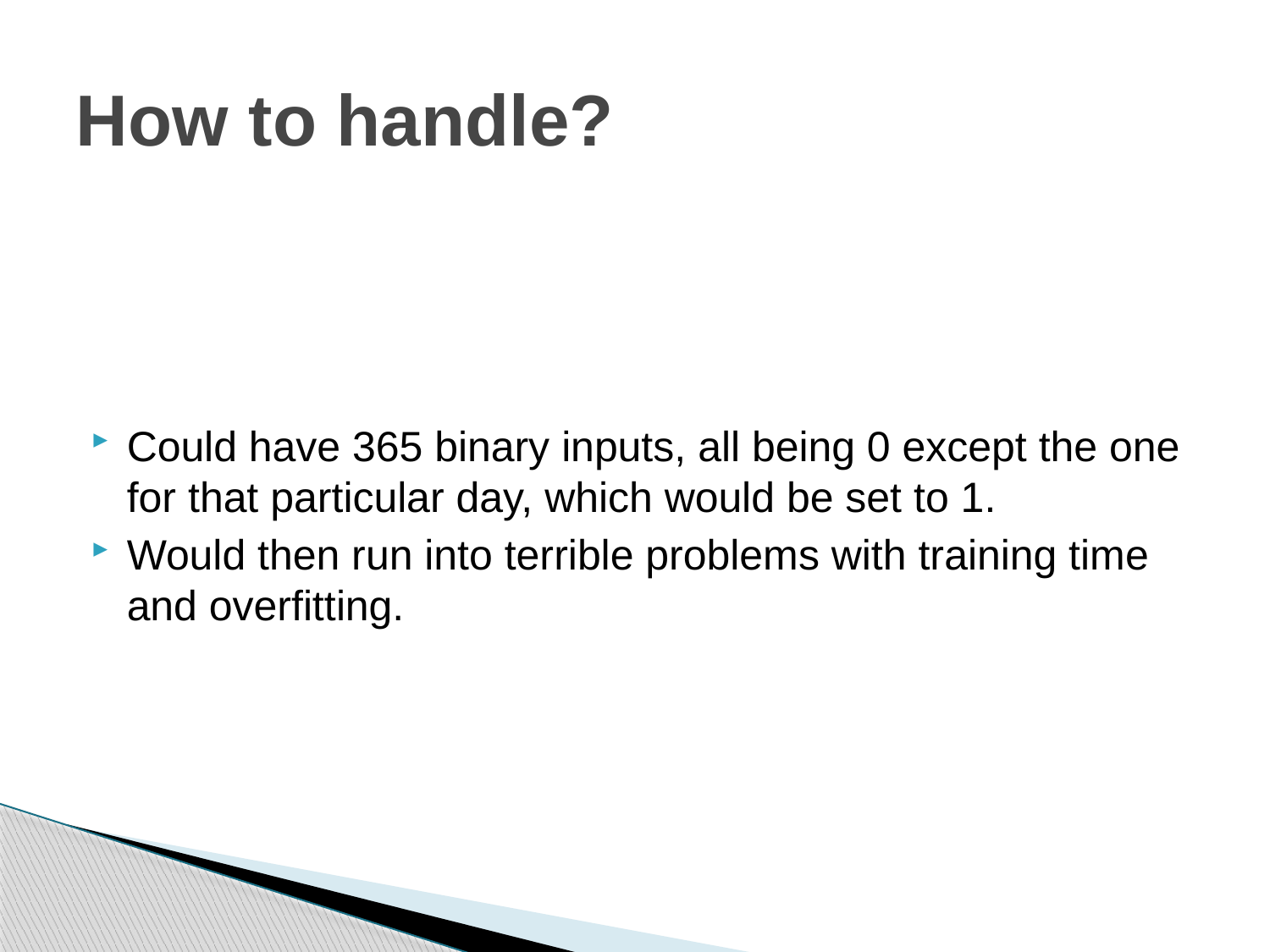

# How to handle?
Could have 365 binary inputs, all being 0 except the one for that particular day, which would be set to 1.
Would then run into terrible problems with training time and overfitting.